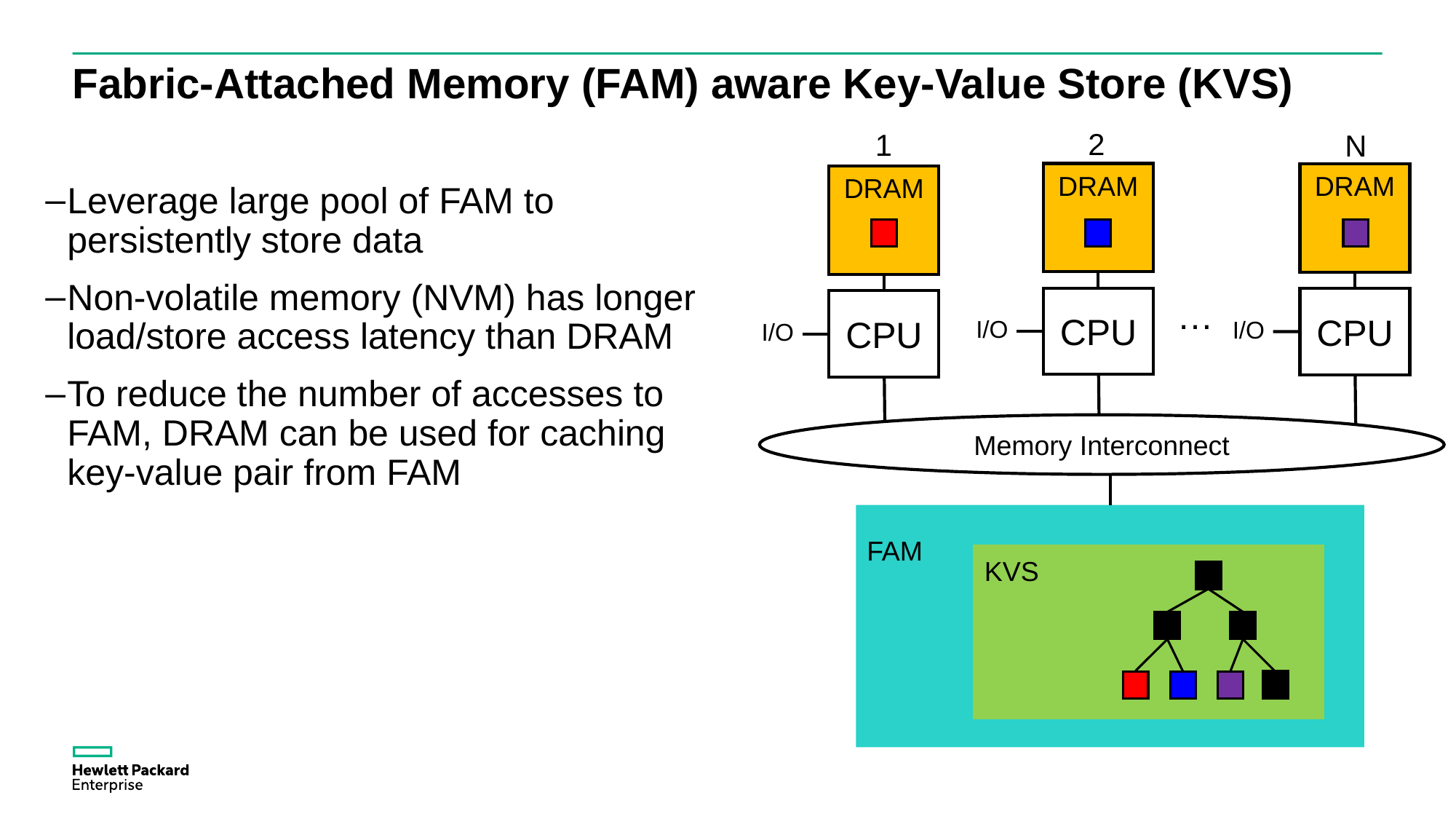

# Fabric-Attached Memory (FAM) aware Key-Value Store (KVS)
2
1
N
DRAM
DRAM
DRAM
Leverage large pool of FAM to persistently store data
Non-volatile memory (NVM) has longer load/store access latency than DRAM
To reduce the number of accesses to FAM, DRAM can be used for caching key-value pair from FAM

…
CPU
CPU
CPU
I/O
I/O
I/O
Memory Interconnect
FAM

KVS